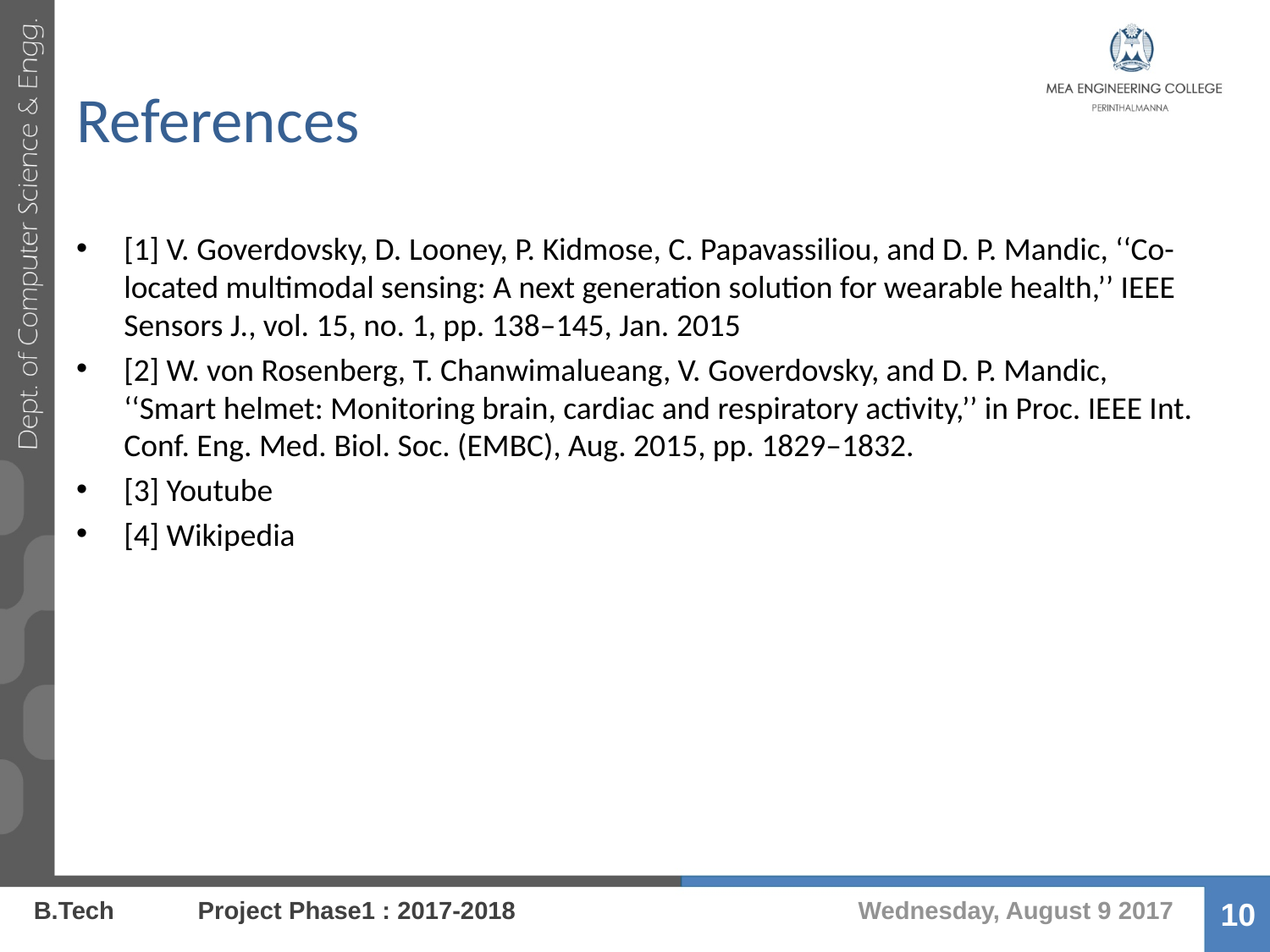

# References
[1] V. Goverdovsky, D. Looney, P. Kidmose, C. Papavassiliou, and D. P. Mandic, ‘‘Co-located multimodal sensing: A next generation solution for wearable health,’’ IEEE Sensors J., vol. 15, no. 1, pp. 138–145, Jan. 2015
[2] W. von Rosenberg, T. Chanwimalueang, V. Goverdovsky, and D. P. Mandic, ‘‘Smart helmet: Monitoring brain, cardiac and respiratory activity,’’ in Proc. IEEE Int. Conf. Eng. Med. Biol. Soc. (EMBC), Aug. 2015, pp. 1829–1832.
[3] Youtube
[4] Wikipedia

Wednesday, August 9 2017

B.Tech            Project Phase1 : 2017-2018
10